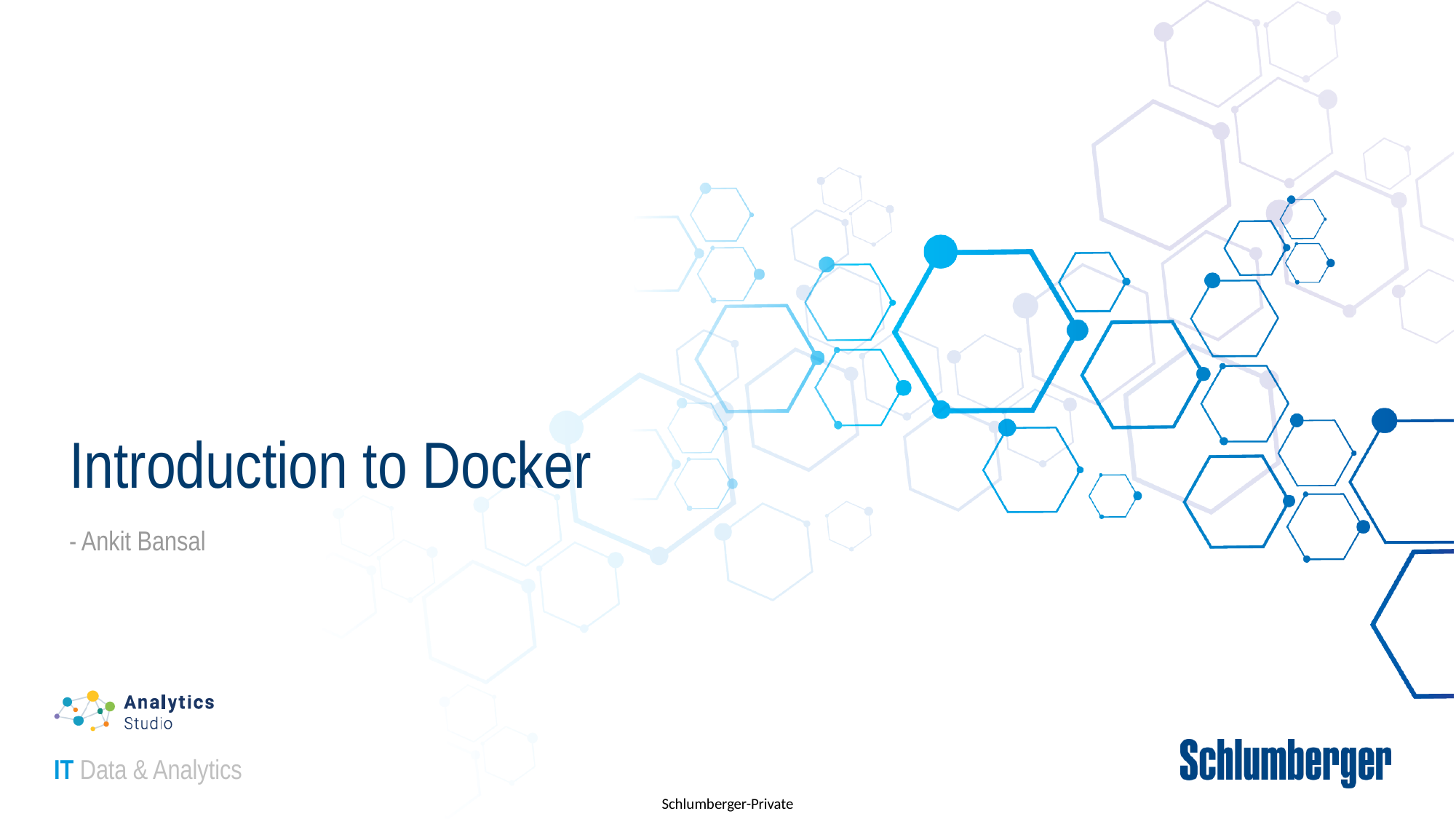

# Introduction to Docker
- Ankit Bansal